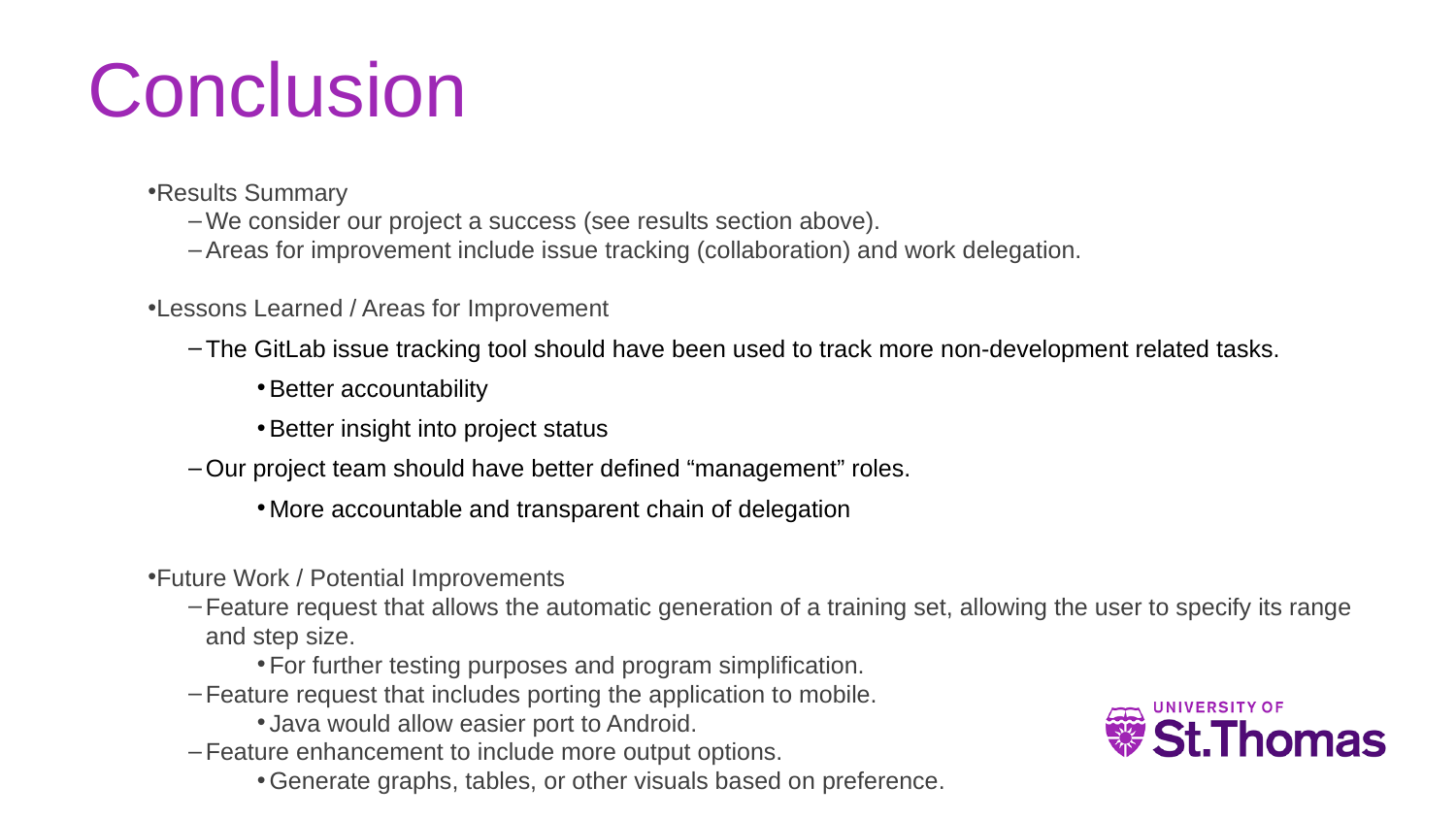

# Conclusion
Results Summary
We consider our project a success (see results section above).
Areas for improvement include issue tracking (collaboration) and work delegation.

Lessons Learned / Areas for Improvement
The GitLab issue tracking tool should have been used to track more non-development related tasks.
Better accountability
Better insight into project status
Our project team should have better defined “management” roles.
More accountable and transparent chain of delegation

Future Work / Potential Improvements
Feature request that allows the automatic generation of a training set, allowing the user to specify its range and step size.
For further testing purposes and program simplification.
Feature request that includes porting the application to mobile.
Java would allow easier port to Android.
Feature enhancement to include more output options.
Generate graphs, tables, or other visuals based on preference.